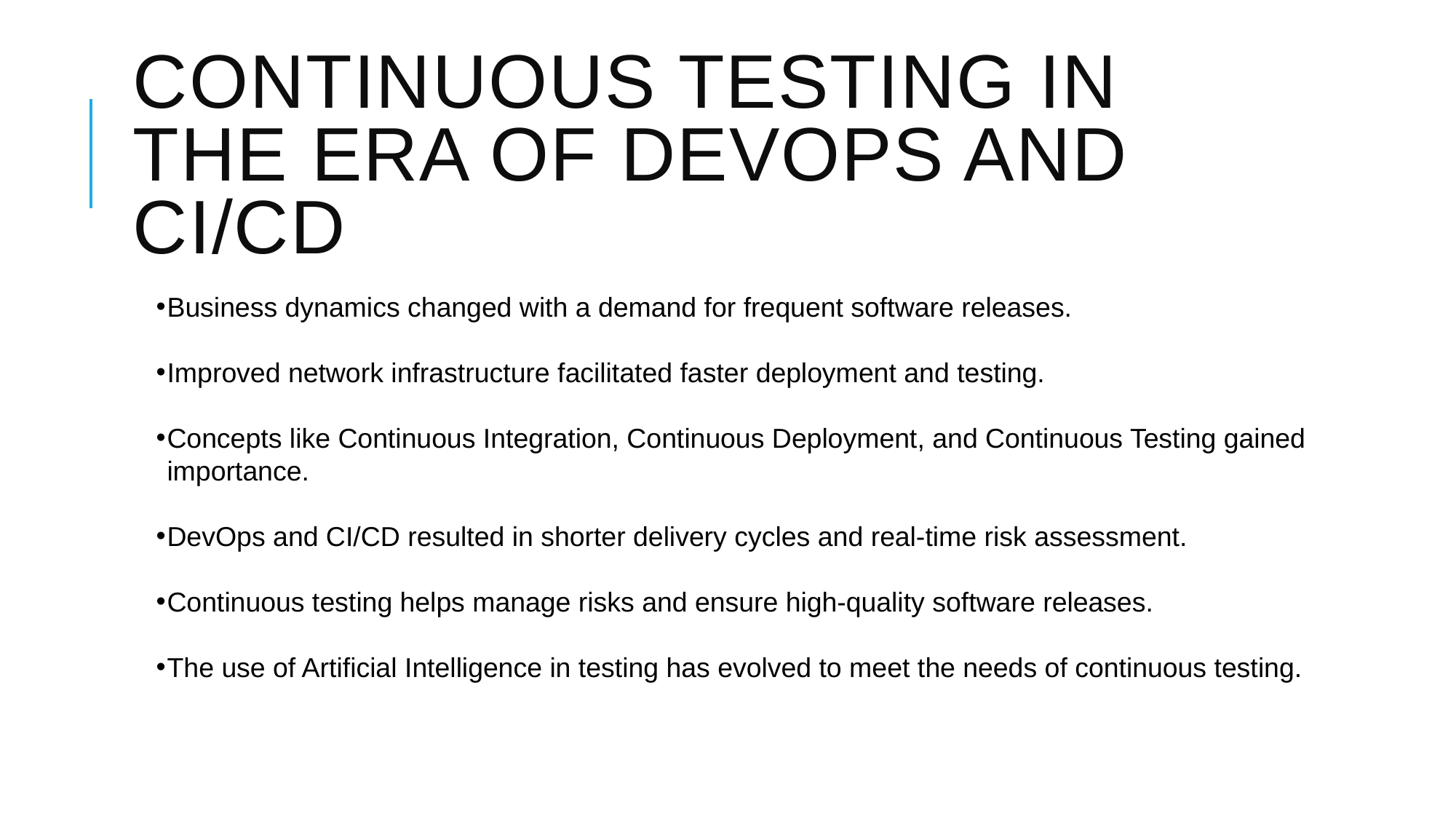

# Continuous Testing in the Era of DevOps and CI/CD
Business dynamics changed with a demand for frequent software releases.

Improved network infrastructure facilitated faster deployment and testing.

Concepts like Continuous Integration, Continuous Deployment, and Continuous Testing gained importance.

DevOps and CI/CD resulted in shorter delivery cycles and real-time risk assessment.

Continuous testing helps manage risks and ensure high-quality software releases.

The use of Artificial Intelligence in testing has evolved to meet the needs of continuous testing.